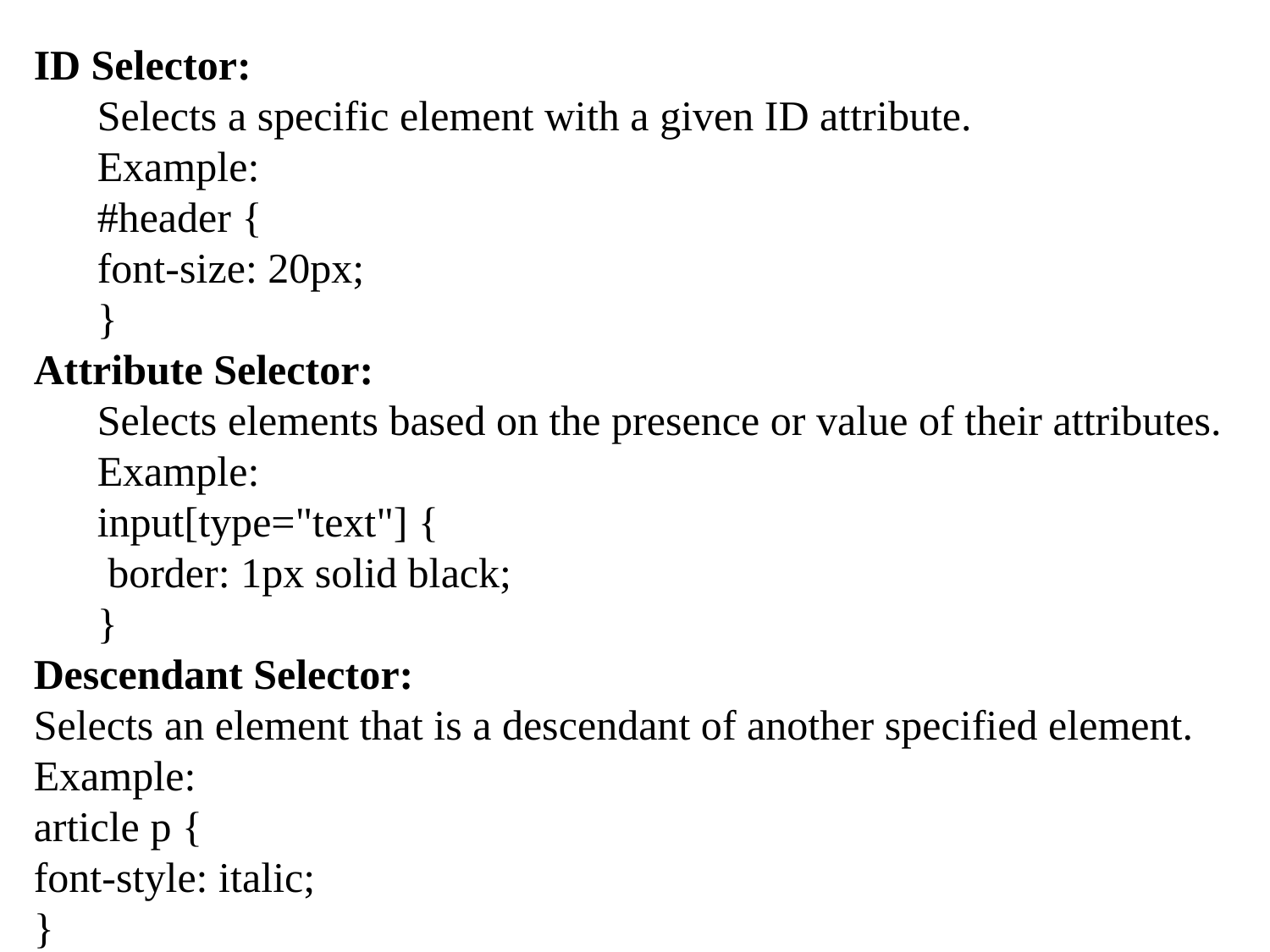

ID Selector:
Selects a specific element with a given ID attribute.
Example:
#header {
font-size: 20px;
}
Attribute Selector:
Selects elements based on the presence or value of their attributes.
Example:
input[type="text"] {
 border: 1px solid black;
}
Descendant Selector:
Selects an element that is a descendant of another specified element.
Example:
article p {
font-style: italic;
}